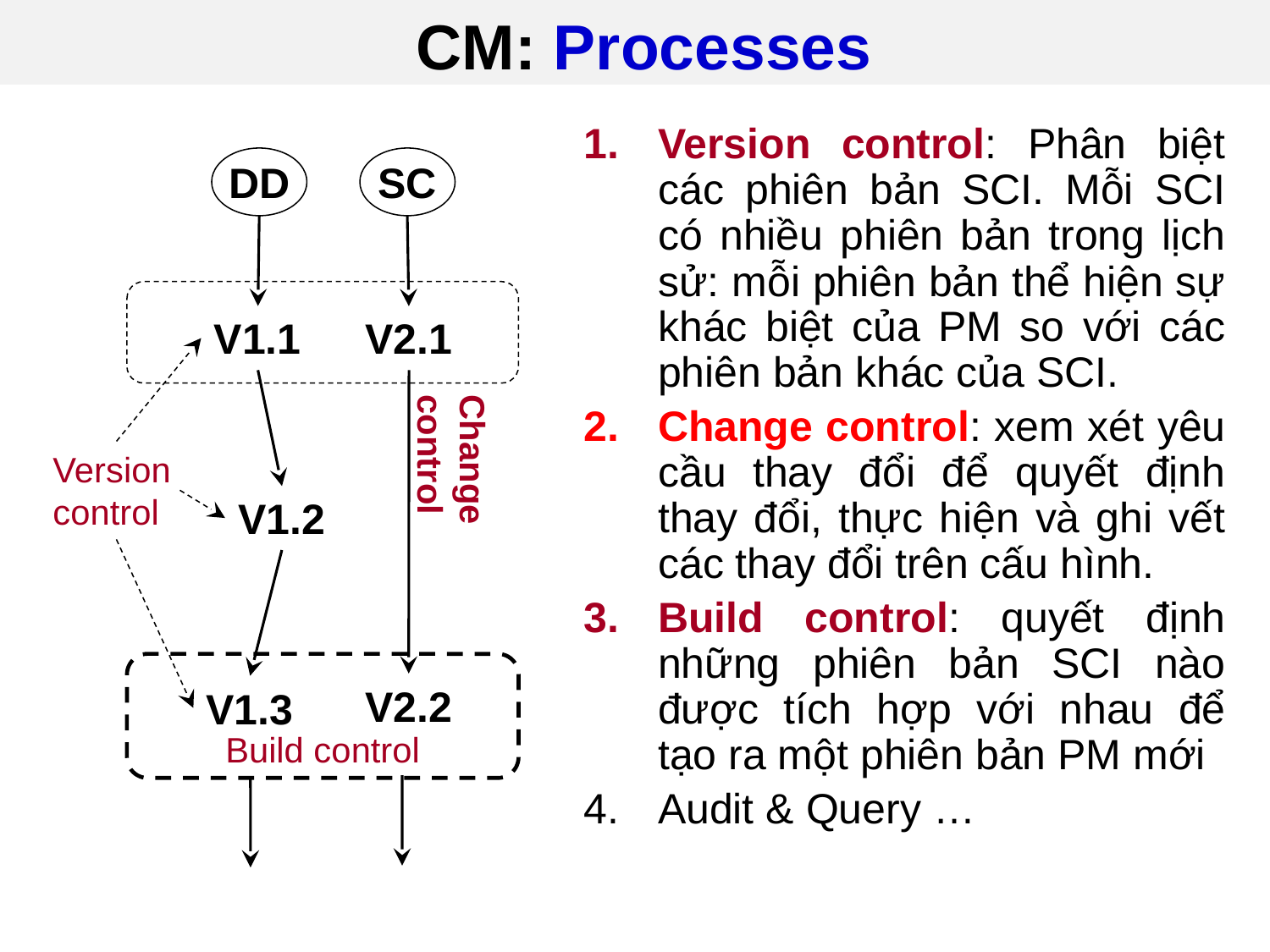

# CM: Processes
18
Version control: Phân biệt các phiên bản SCI. Mỗi SCI có nhiều phiên bản trong lịch sử: mỗi phiên bản thể hiện sự khác biệt của PM so với các phiên bản khác của SCI.
Change control: xem xét yêu cầu thay đổi để quyết định thay đổi, thực hiện và ghi vết các thay đổi trên cấu hình.
Build control: quyết định những phiên bản SCI nào được tích hợp với nhau để tạo ra một phiên bản PM mới
Audit & Query …
DD
SC
V1.1
V2.1
V1.2
V2.2
V1.3

Build control
Version control
Change control